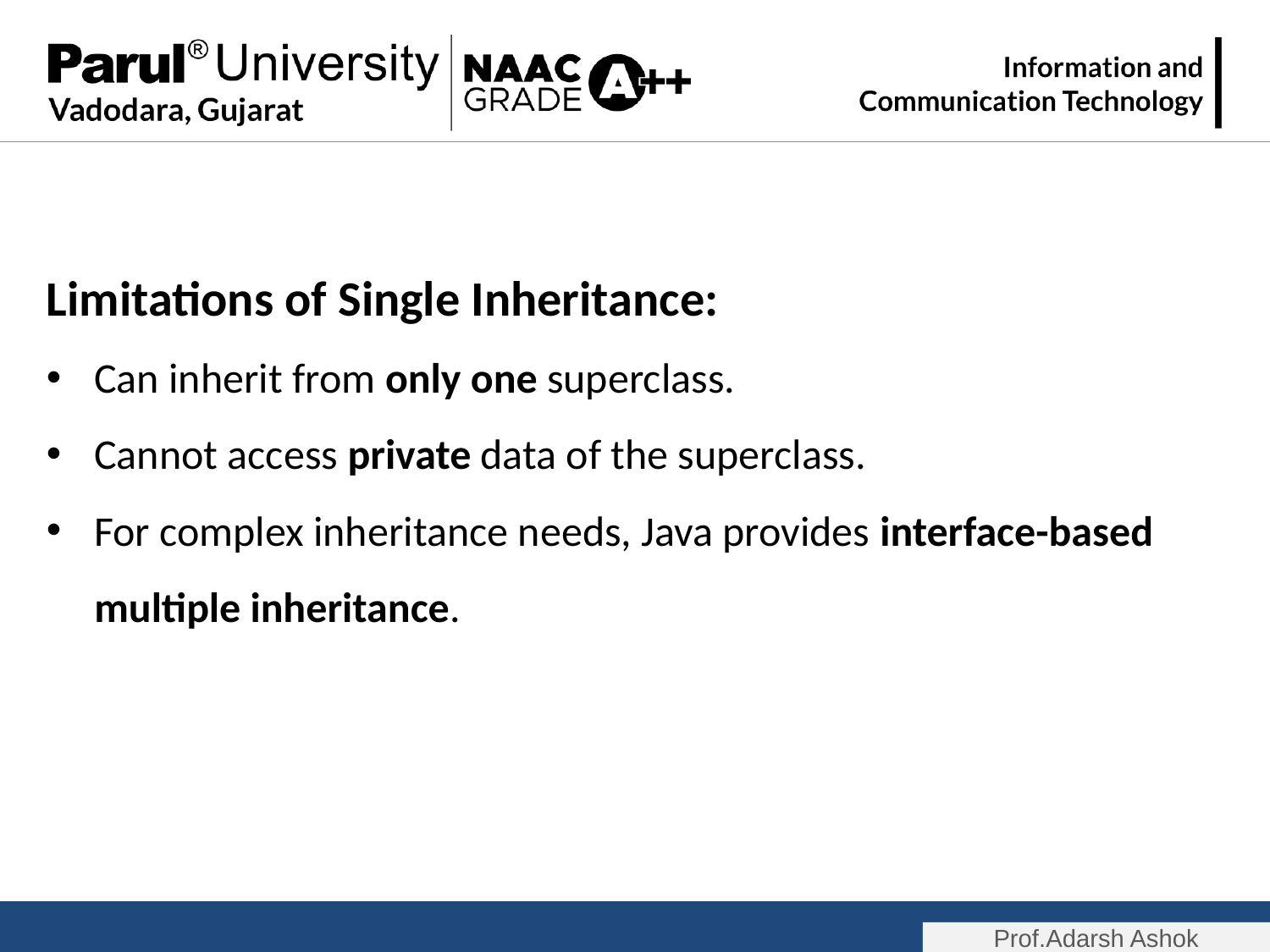

Limitations of Single Inheritance:
Can inherit from only one superclass.
Cannot access private data of the superclass.
For complex inheritance needs, Java provides interface-based multiple inheritance.
Prof.Adarsh Ashok